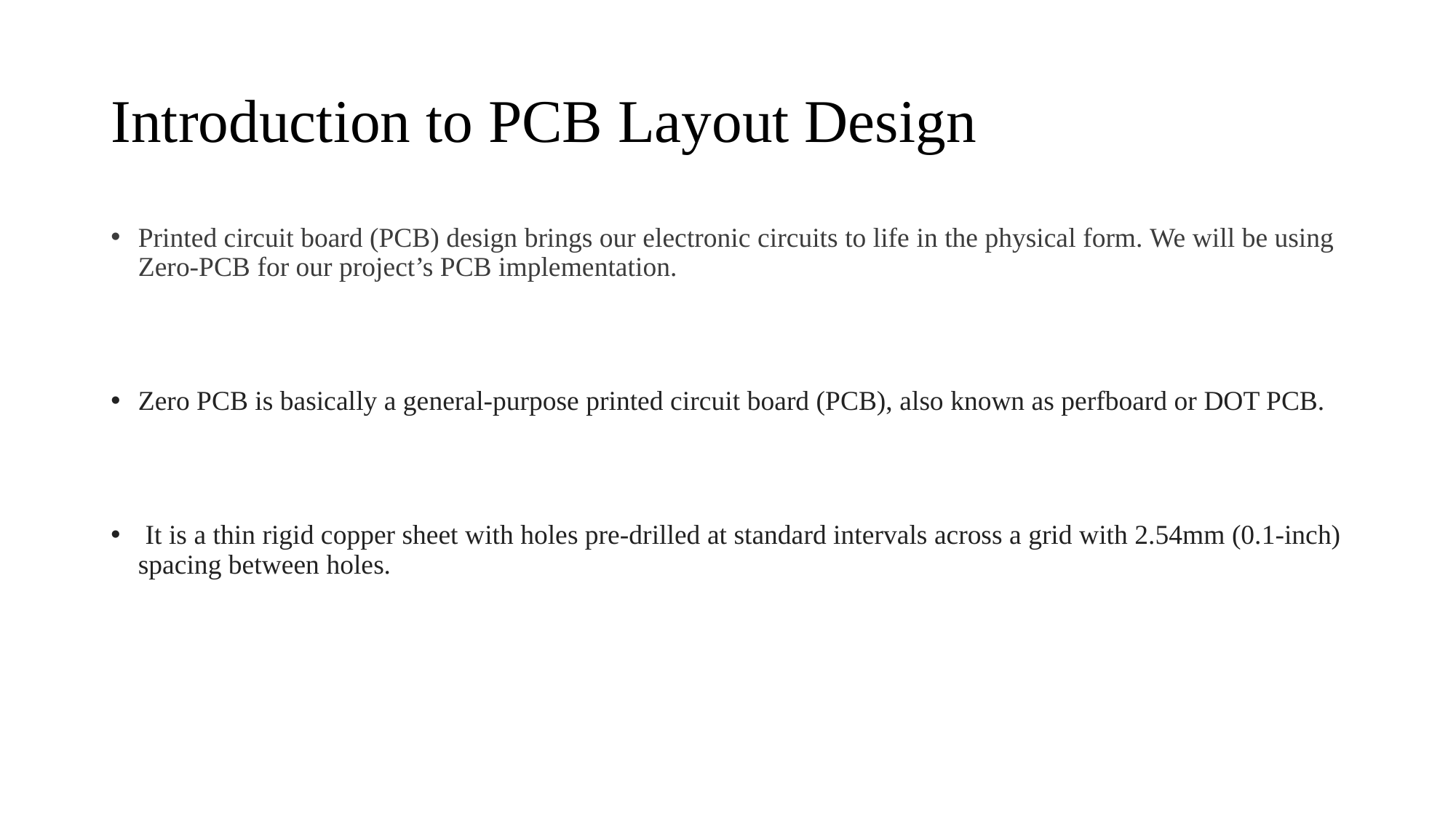

# Introduction to PCB Layout Design
Printed circuit board (PCB) design brings our electronic circuits to life in the physical form. We will be using Zero-PCB for our project’s PCB implementation.

Zero PCB is basically a general-purpose printed circuit board (PCB), also known as perfboard or DOT PCB.

 It is a thin rigid copper sheet with holes pre-drilled at standard intervals across a grid with 2.54mm (0.1-inch) spacing between holes.